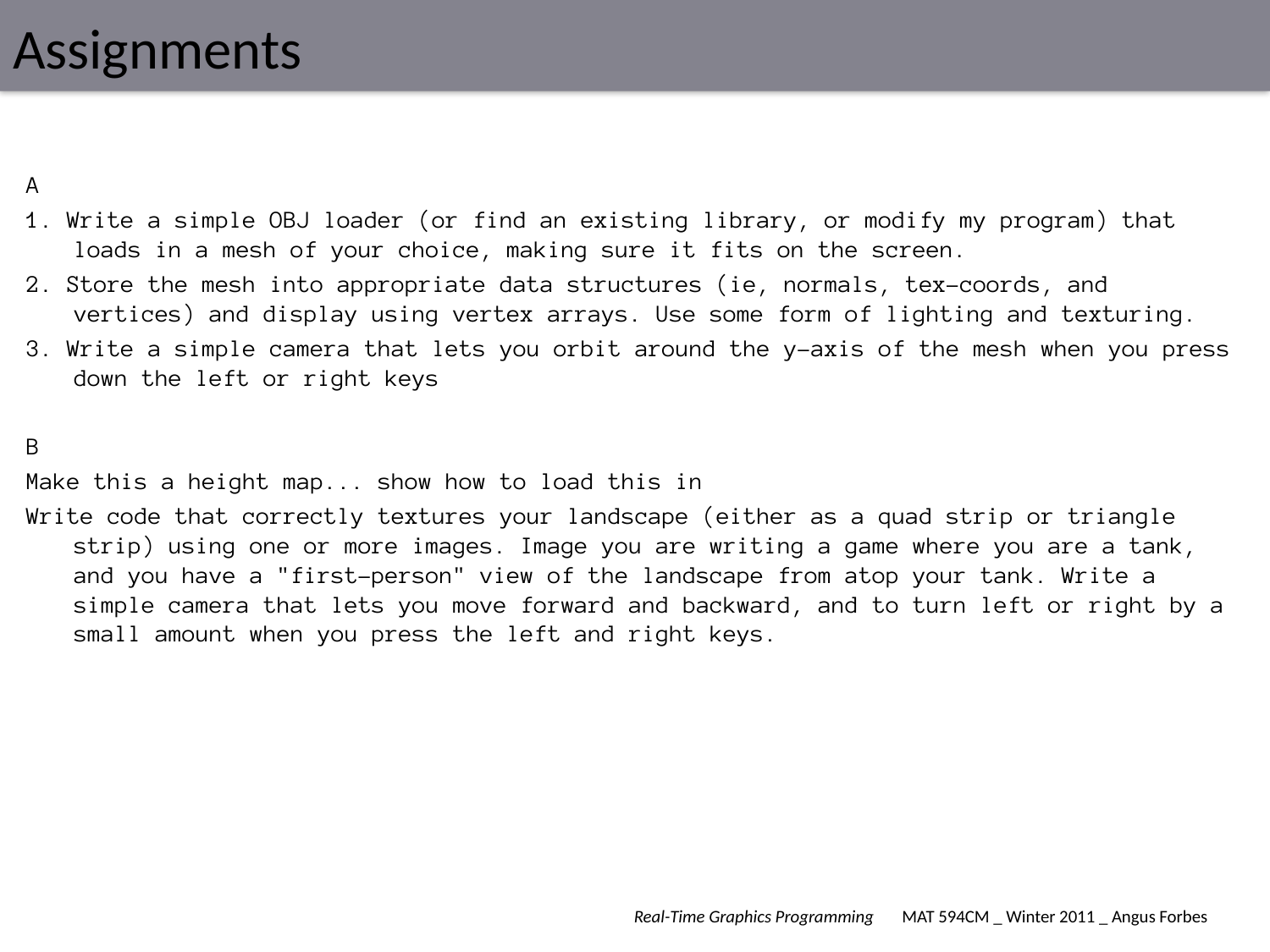

# Assignments

A
1. Write a simple OBJ loader (or find an existing library, or modify my program) that loads in a mesh of your choice, making sure it fits on the screen.
2. Store the mesh into appropriate data structures (ie, normals, tex-coords, and vertices) and display using vertex arrays. Use some form of lighting and texturing.
3. Write a simple camera that lets you orbit around the y-axis of the mesh when you press down the left or right keys

B
Make this a height map... show how to load this in
Write code that correctly textures your landscape (either as a quad strip or triangle strip) using one or more images. Image you are writing a game where you are a tank, and you have a "first-person" view of the landscape from atop your tank. Write a simple camera that lets you move forward and backward, and to turn left or right by a small amount when you press the left and right keys.